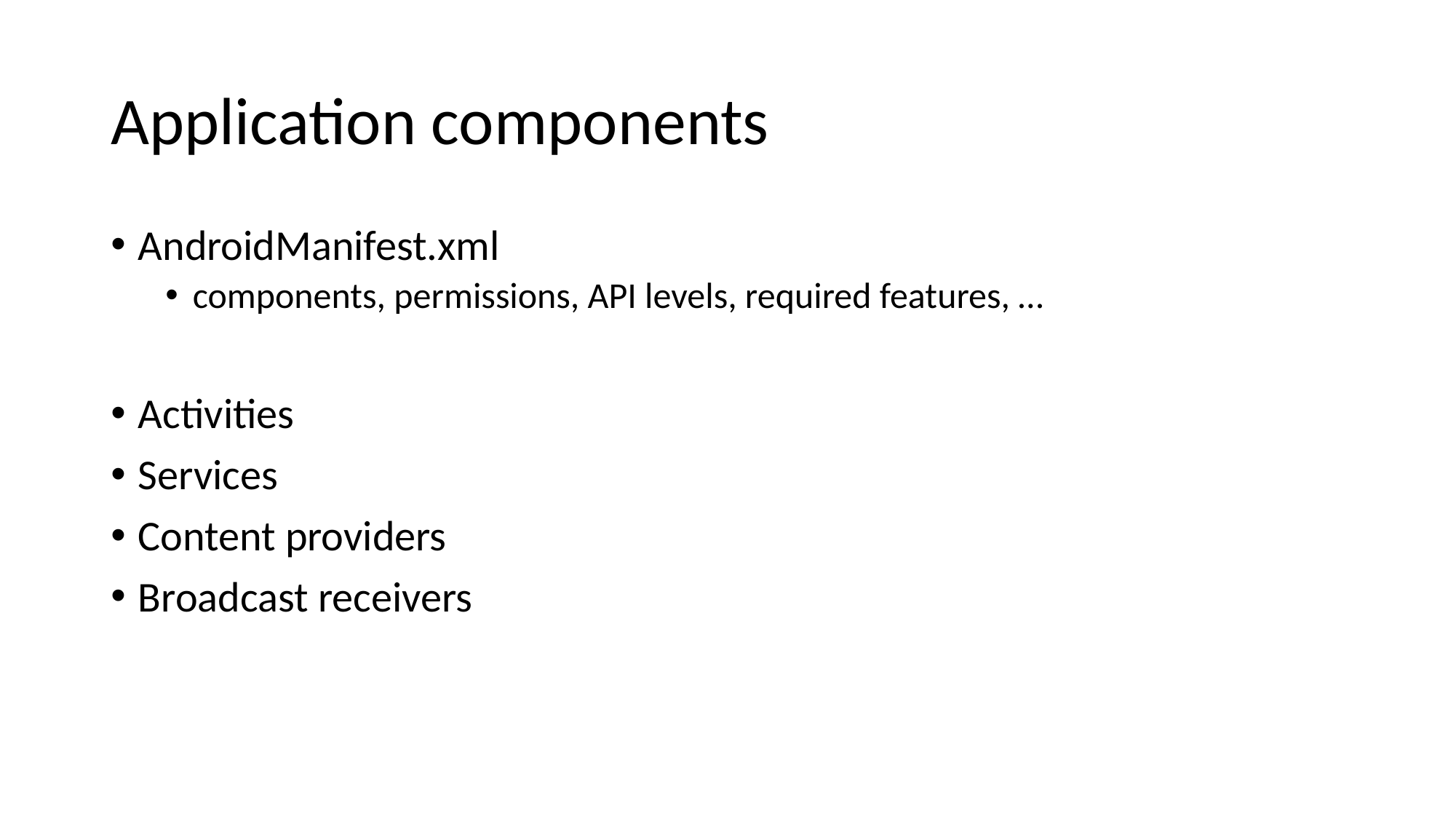

# Application components
AndroidManifest.xml
components, permissions, API levels, required features, …

Activities
Services
Content providers
Broadcast receivers